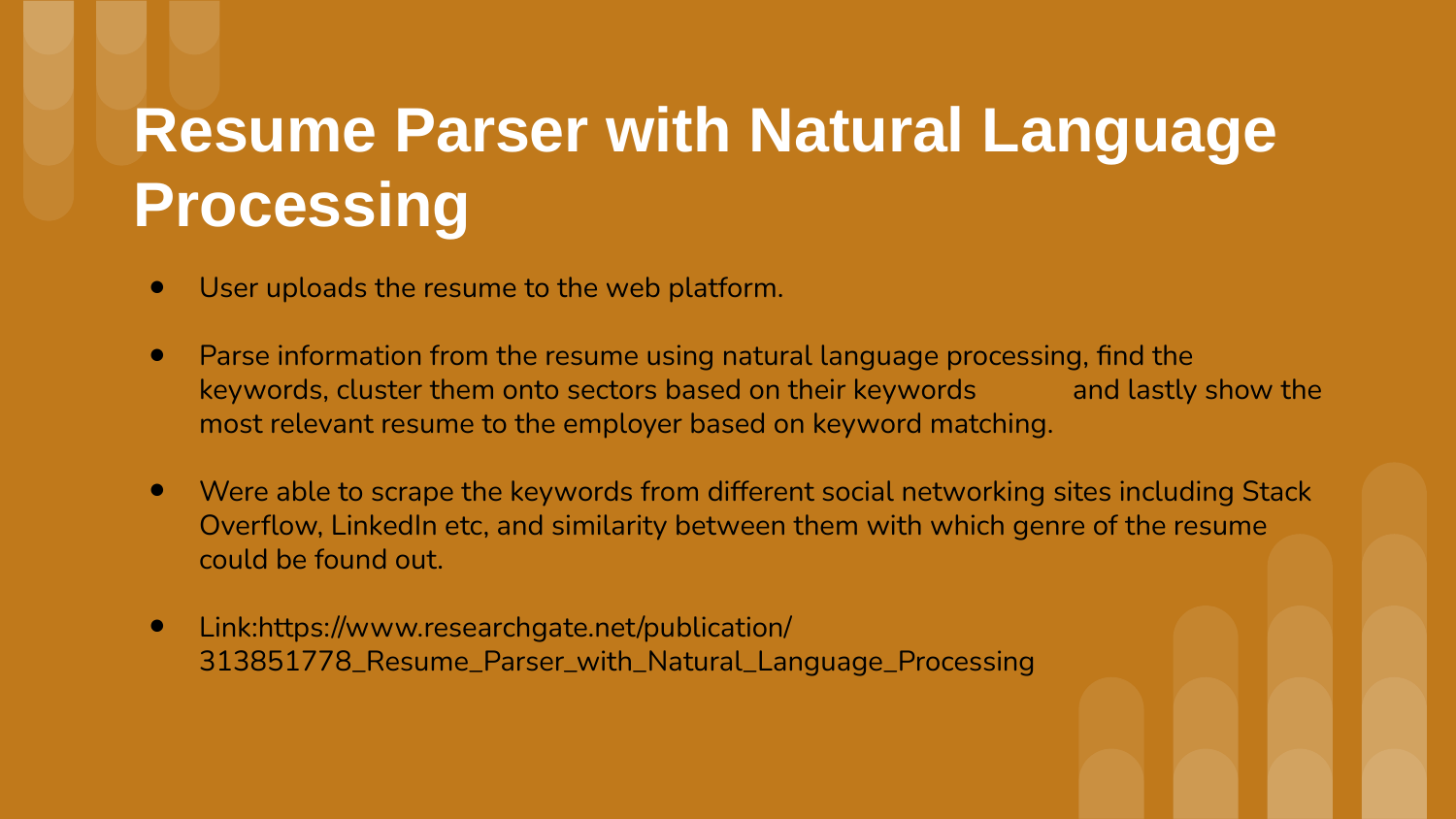

# Resume Parser with Natural Language Processing
User uploads the resume to the web platform.

Parse information from the resume using natural language processing, find the keywords, cluster them onto sectors based on their keywords	and lastly show the most relevant resume to the employer based on keyword matching.

Were able to scrape the keywords from different social networking sites including Stack Overflow, LinkedIn etc, and similarity between them with which genre of the resume could be found out.

Link:https://www.researchgate.net/publication/313851778_Resume_Parser_with_Natural_Language_Processing